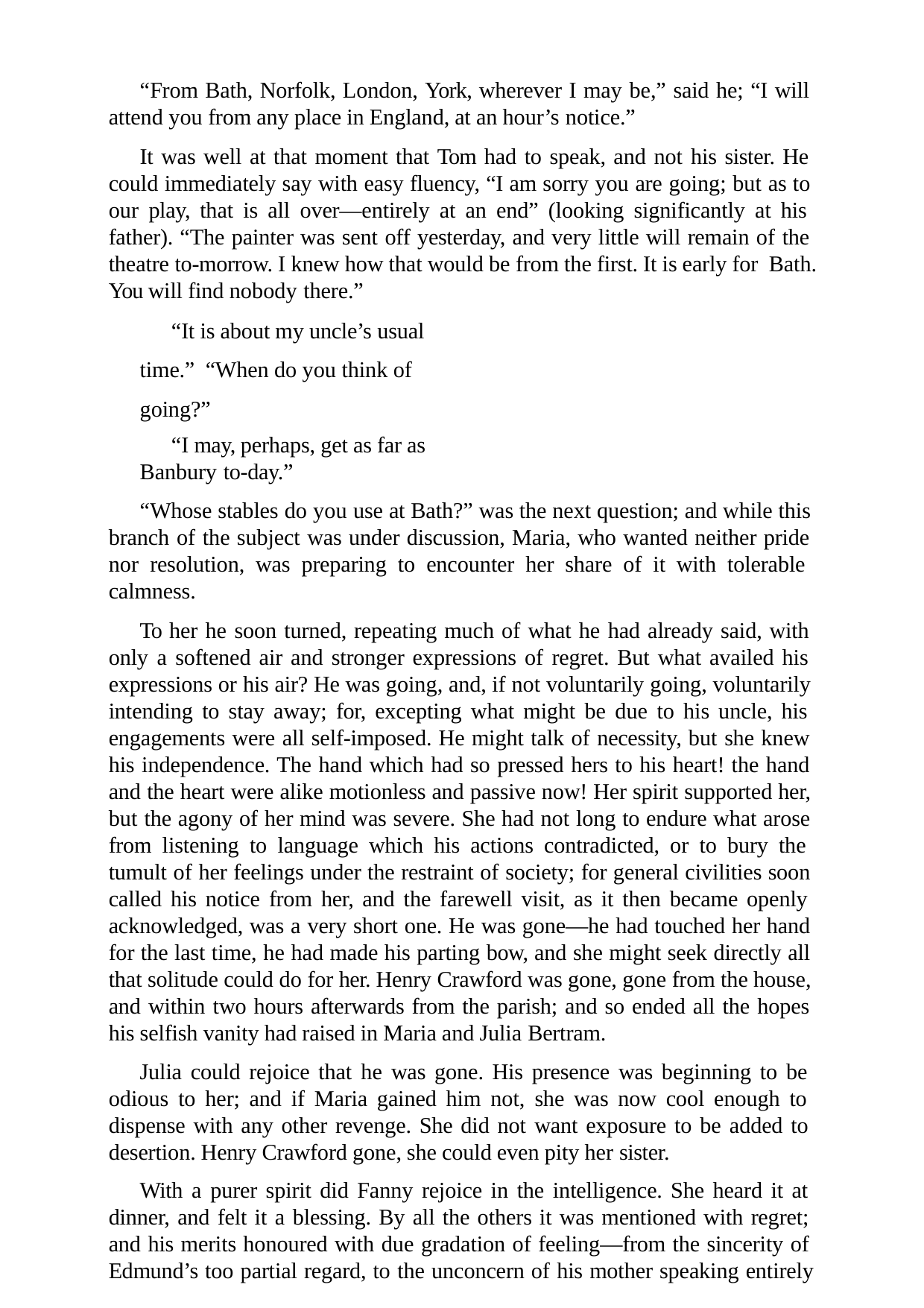

“From Bath, Norfolk, London, York, wherever I may be,” said he; “I will  attend you from any place in England, at an hour’s notice.”
It was well at that moment that Tom had to speak, and not his sister. He  could immediately say with easy fluency, “I am sorry you are going; but as to  our play, that is all over—entirely at an end” (looking significantly at his  father). “The painter was sent off yesterday, and very little will remain of the  theatre to-morrow. I knew how that would be from the first. It is early for  Bath. You will find nobody there.”
“It is about my uncle’s usual time.”  “When do you think of going?”
“I may, perhaps, get as far as Banbury to-day.”
“Whose stables do you use at Bath?” was the next question; and while this  branch of the subject was under discussion, Maria, who wanted neither pride  nor resolution, was preparing to encounter her share of it with tolerable  calmness.
To her he soon turned, repeating much of what he had already said, with  only a softened air and stronger expressions of regret. But what availed his  expressions or his air? He was going, and, if not voluntarily going, voluntarily  intending to stay away; for, excepting what might be due to his uncle, his  engagements were all self-imposed. He might talk of necessity, but she knew  his independence. The hand which had so pressed hers to his heart! the hand  and the heart were alike motionless and passive now! Her spirit supported her,  but the agony of her mind was severe. She had not long to endure what arose  from listening to language which his actions contradicted, or to bury the  tumult of her feelings under the restraint of society; for general civilities soon  called his notice from her, and the farewell visit, as it then became openly  acknowledged, was a very short one. He was gone—he had touched her hand  for the last time, he had made his parting bow, and she might seek directly all  that solitude could do for her. Henry Crawford was gone, gone from the house,  and within two hours afterwards from the parish; and so ended all the hopes  his selfish vanity had raised in Maria and Julia Bertram.
Julia could rejoice that he was gone. His presence was beginning to be  odious to her; and if Maria gained him not, she was now cool enough to  dispense with any other revenge. She did not want exposure to be added to  desertion. Henry Crawford gone, she could even pity her sister.
With a purer spirit did Fanny rejoice in the intelligence. She heard it at  dinner, and felt it a blessing. By all the others it was mentioned with regret;  and his merits honoured with due gradation of feeling—from the sincerity of  Edmund’s too partial regard, to the unconcern of his mother speaking entirely